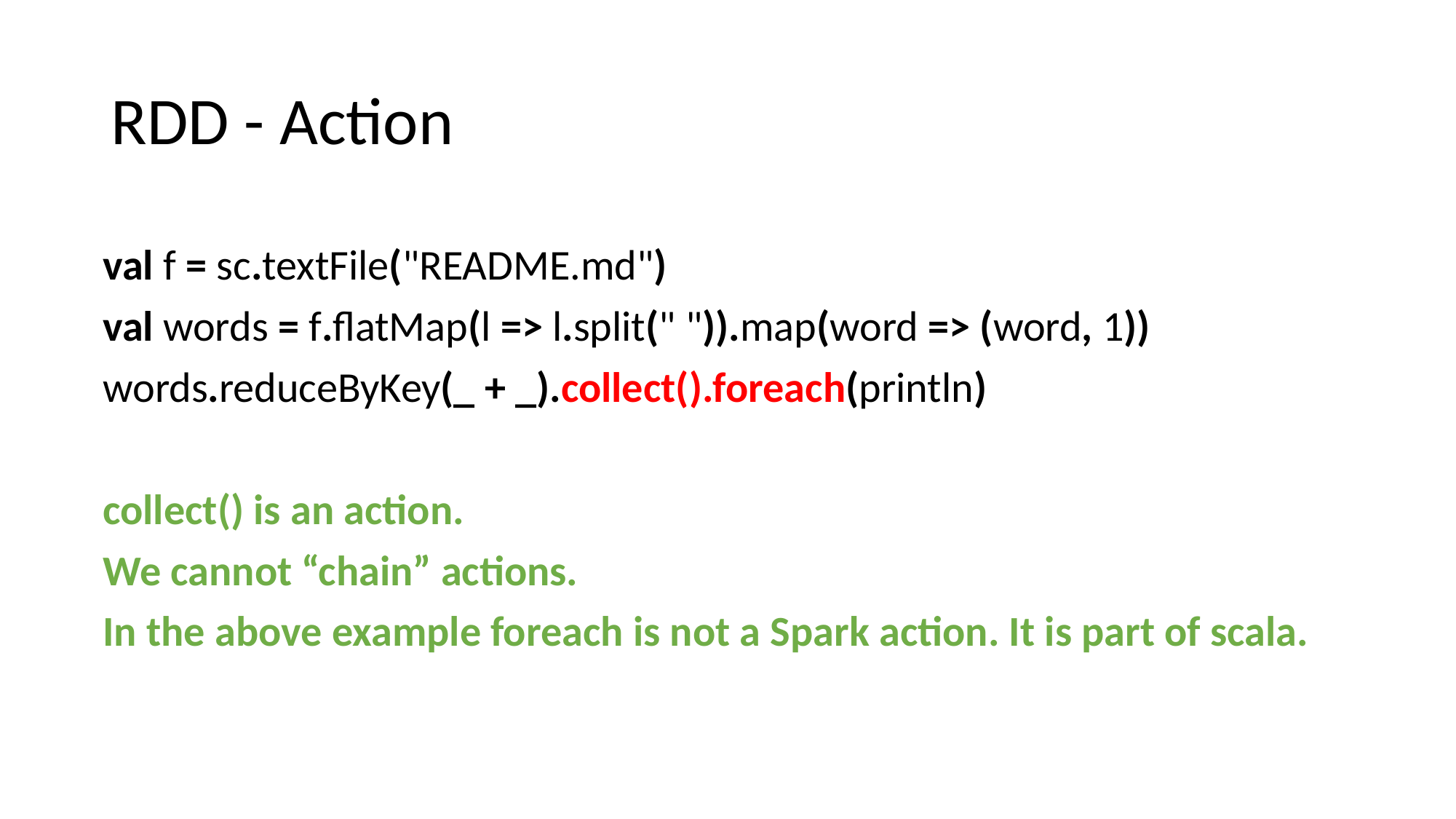

# RDD - Action
val f = sc.textFile("README.md")
val words = f.flatMap(l => l.split(" ")).map(word => (word, 1))
words.reduceByKey(_ + _).collect().foreach(println)

collect() is an action.
We cannot “chain” actions.
In the above example foreach is not a Spark action. It is part of scala.